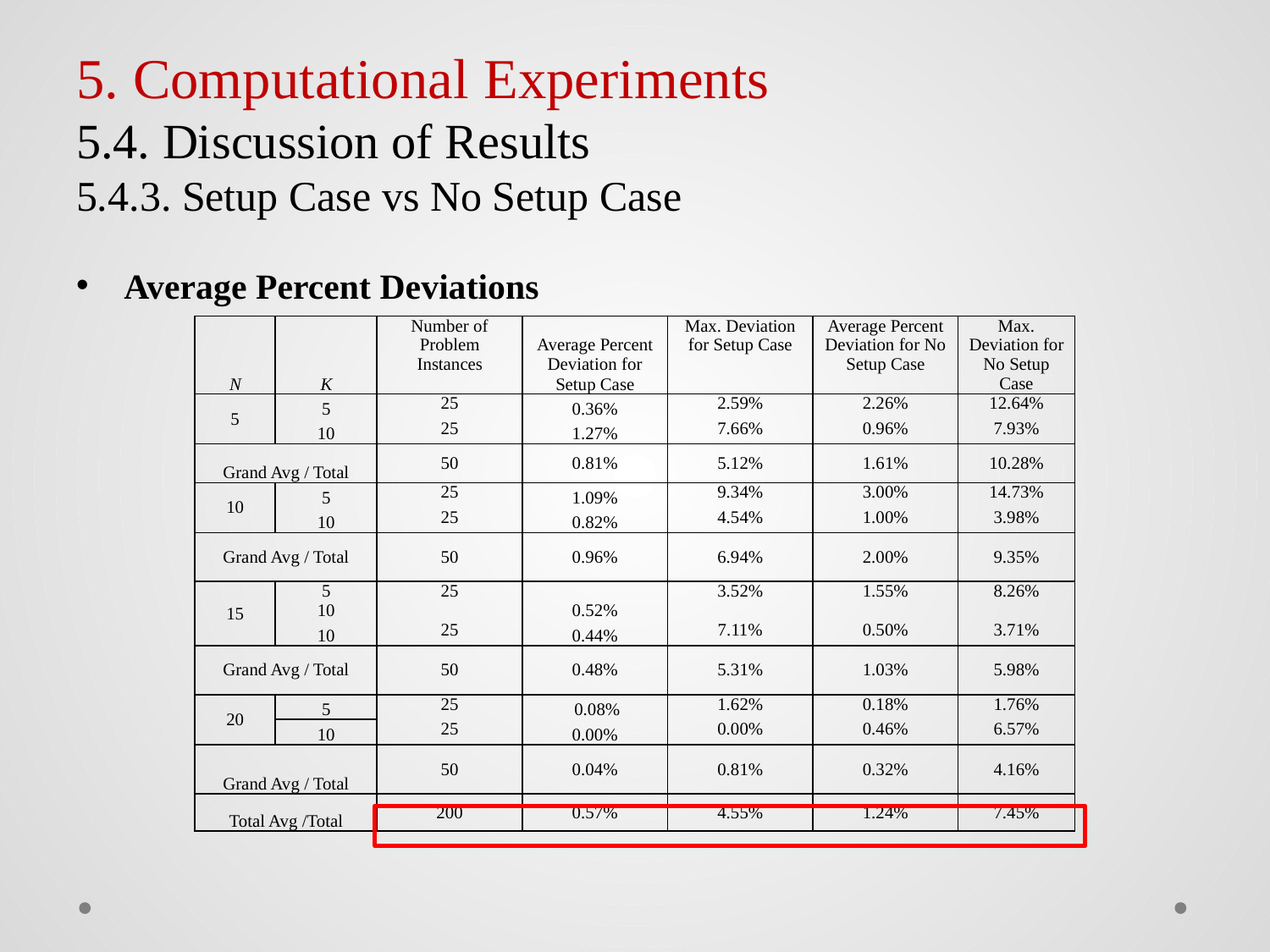

# 5. Computational Experiments 5.4. Discussion of Results 5.4.3. Setup Case vs No Setup Case
Average Percent Deviations
| N | K | Number of Problem Instances | Average Percent Deviation for Setup Case | Max. Deviation for Setup Case | Average Percent Deviation for No Setup Case | Max. Deviation for No Setup Case |
| --- | --- | --- | --- | --- | --- | --- |
| 5 | 5 | 25 | 0.36% | 2.59% | 2.26% | 12.64% |
|  | 10 | 25 | 1.27% | 7.66% | 0.96% | 7.93% |
| Grand Avg / Total |  | 50 | 0.81% | 5.12% | 1.61% | 10.28% |
| 10 | 5 | 25 | 1.09% | 9.34% | 3.00% | 14.73% |
|  | 10 | 25 | 0.82% | 4.54% | 1.00% | 3.98% |
| Grand Avg / Total |  | 50 | 0.96% | 6.94% | 2.00% | 9.35% |
| 15 | 5 10 | 25 | 0.52% | 3.52% | 1.55% | 8.26% |
|  | 10 | 25 | 0.44% | 7.11% | 0.50% | 3.71% |
| Grand Avg / Total |  | 50 | 0.48% | 5.31% | 1.03% | 5.98% |
| 20 | 5 | 25 | 0.08% | 1.62% | 0.18% | 1.76% |
|  | 10 | 25 | 0.00% | 0.00% | 0.46% | 6.57% |
| Grand Avg / Total |  | 50 | 0.04% | 0.81% | 0.32% | 4.16% |
| Total Avg /Total |  | 200 | 0.57% | 4.55% | 1.24% | 7.45% |